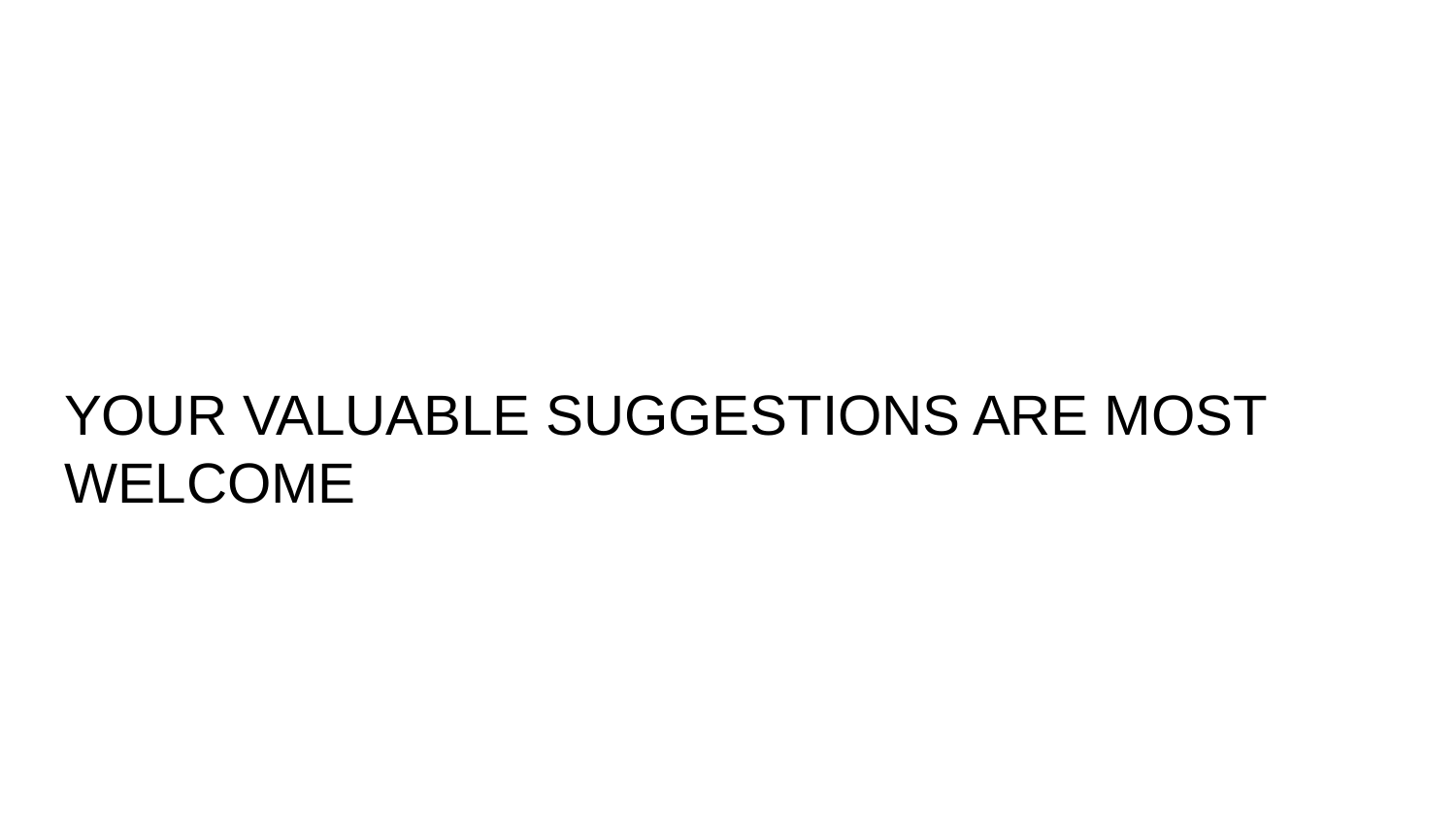

# YOUR VALUABLE SUGGESTIONS ARE MOST WELCOME